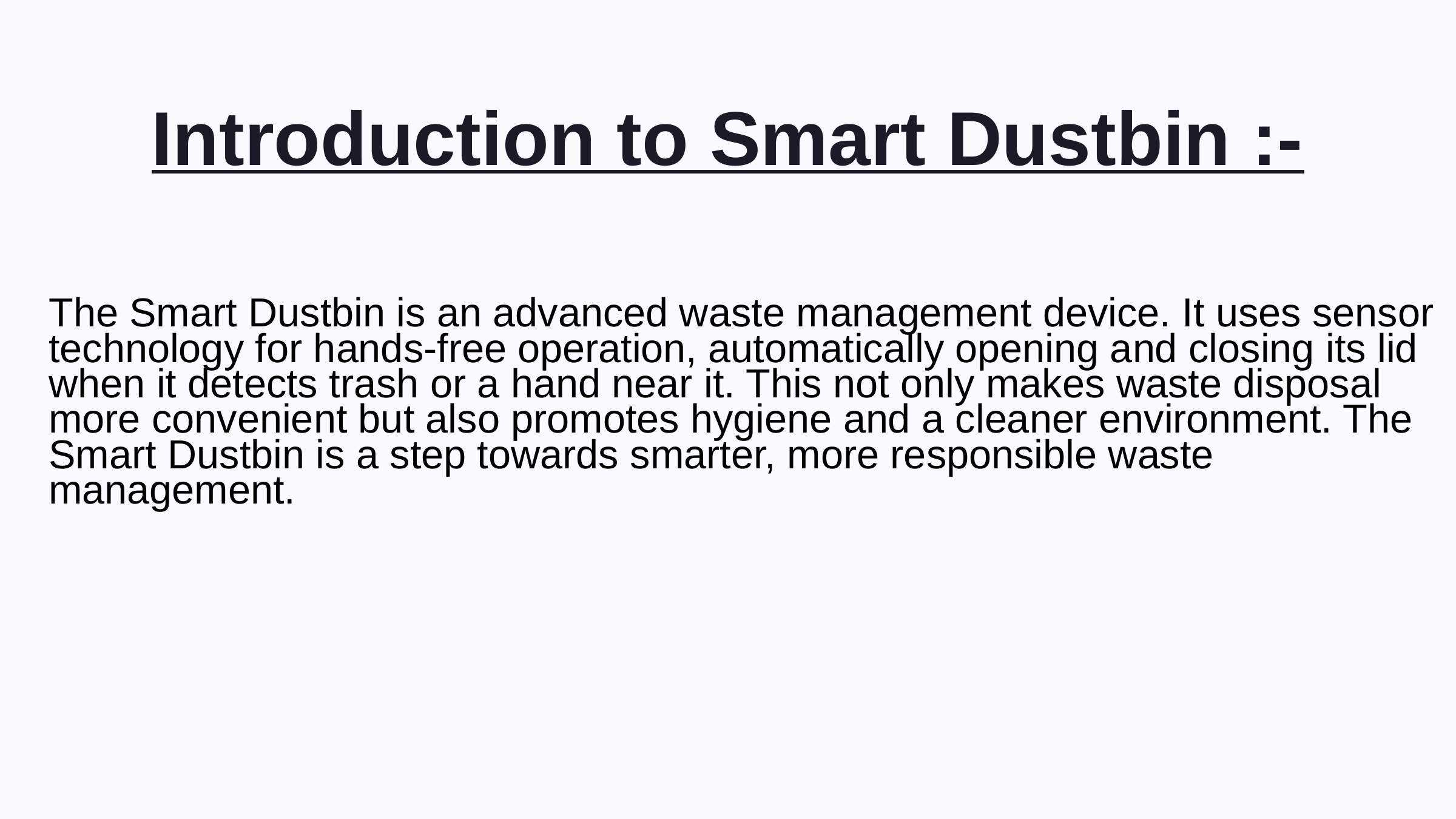

Introduction to Smart Dustbin :-
The Smart Dustbin is an advanced waste management device. It uses sensor technology for hands-free operation, automatically opening and closing its lid when it detects trash or a hand near it. This not only makes waste disposal more convenient but also promotes hygiene and a cleaner environment. The Smart Dustbin is a step towards smarter, more responsible waste management.